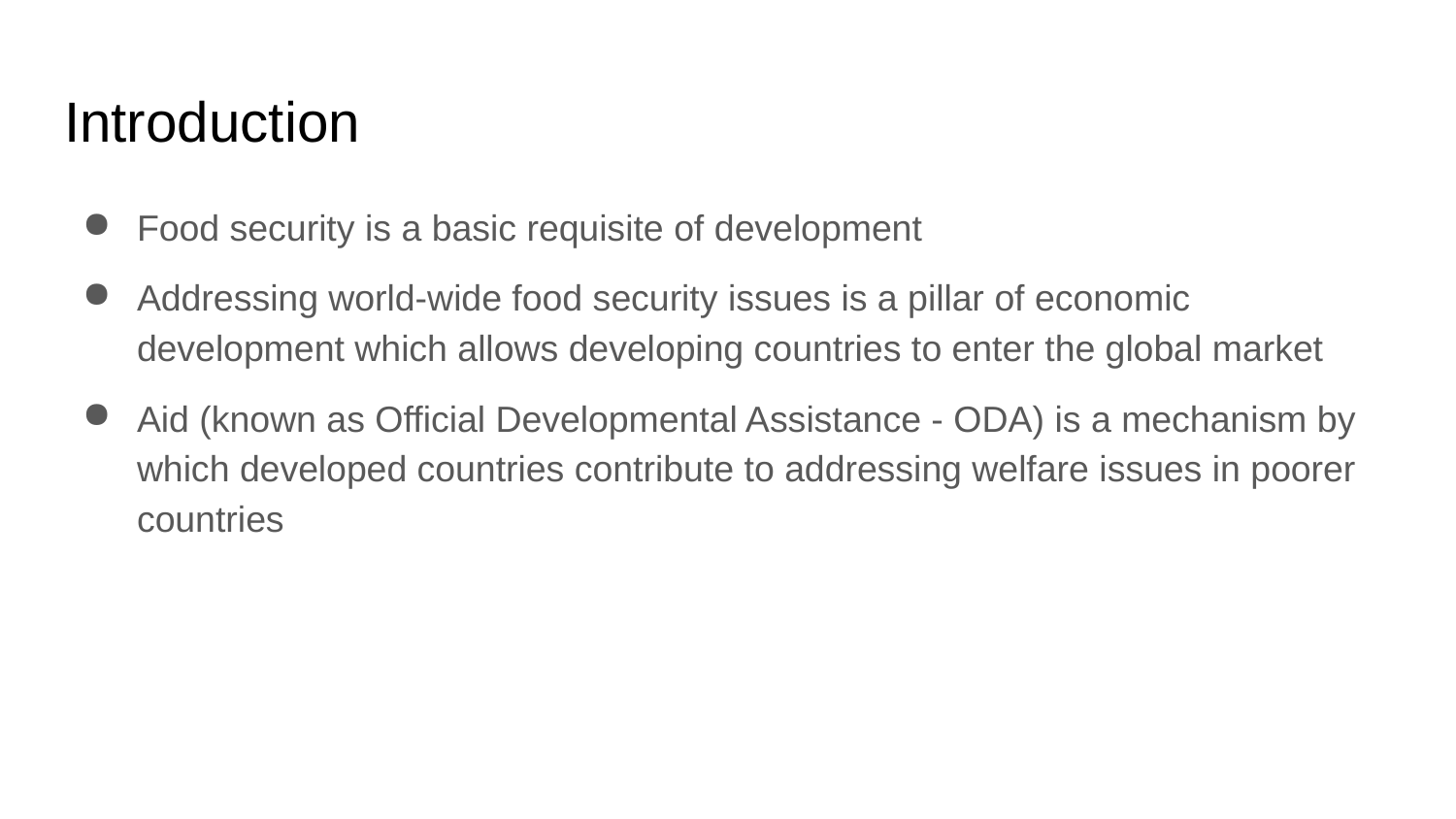

# Introduction
Food security is a basic requisite of development
Addressing world-wide food security issues is a pillar of economic development which allows developing countries to enter the global market
Aid (known as Official Developmental Assistance - ODA) is a mechanism by which developed countries contribute to addressing welfare issues in poorer countries